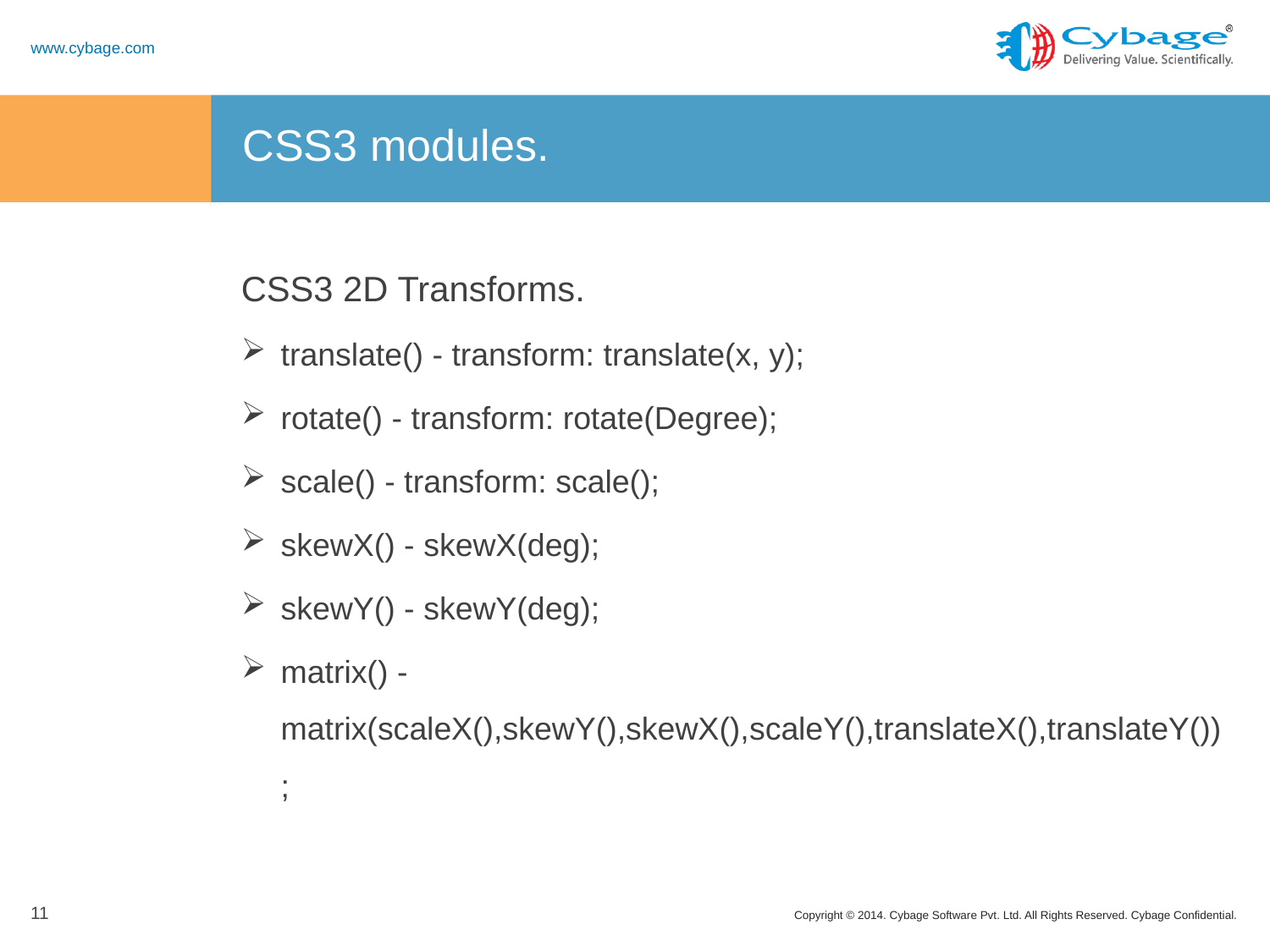

# CSS3 modules.
CSS3 2D Transforms.
translate() - transform: translate(x, y);
rotate() - transform: rotate(Degree);
scale() - transform: scale();
skewX() - skewX(deg);
skewY() - skewY(deg);
matrix() - matrix(scaleX(),skewY(),skewX(),scaleY(),translateX(),translateY());
11